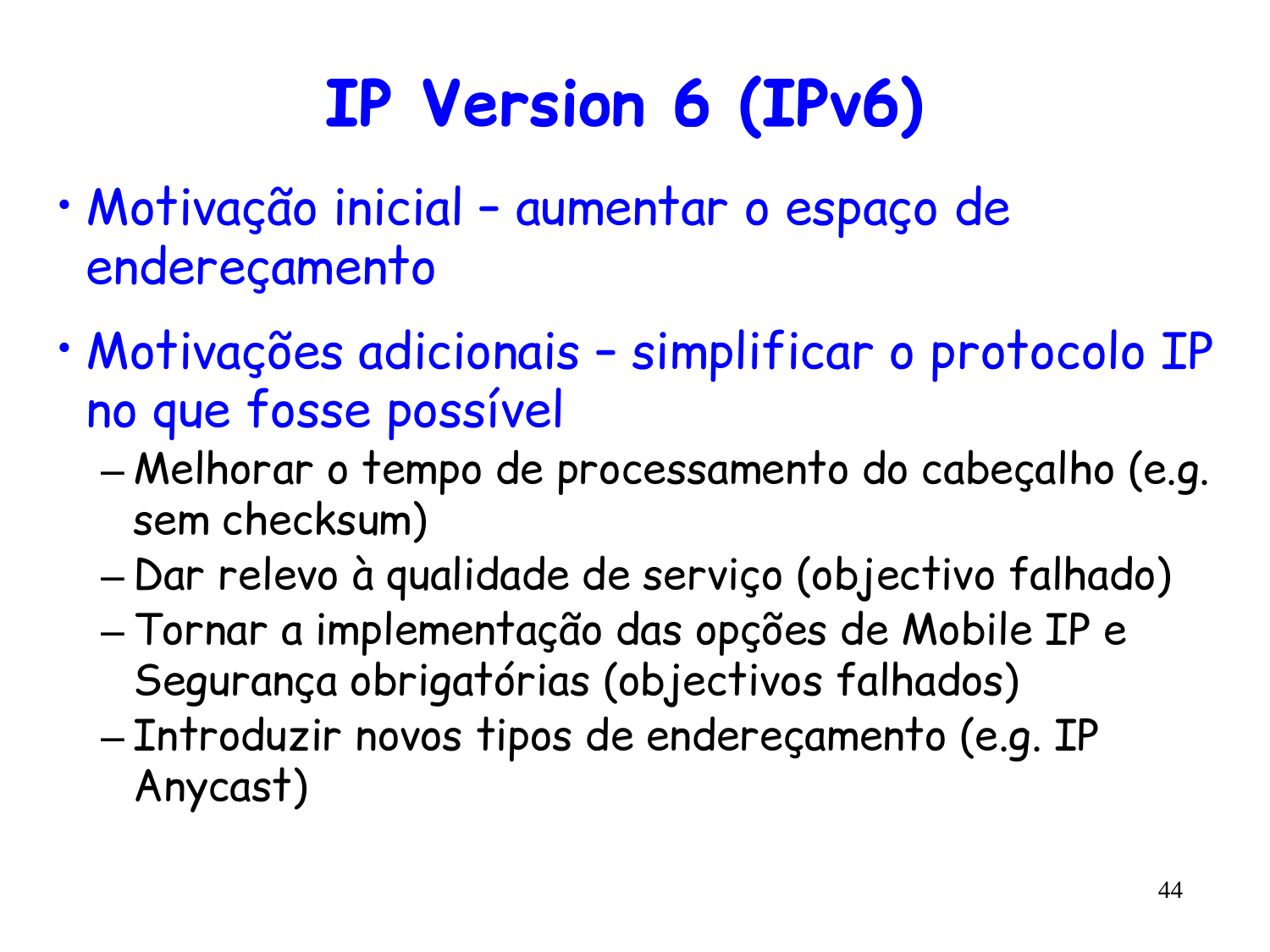

# IP Version 6 (IPv6)
Motivação inicial – aumentar o espaço de endereçamento
Motivações adicionais – simplificar o protocolo IP no que fosse possível
Melhorar o tempo de processamento do cabeçalho (e.g. sem checksum)
Dar relevo à qualidade de serviço (objectivo falhado)
Tornar a implementação das opções de Mobile IP e Segurança obrigatórias (objectivos falhados)
Introduzir novos tipos de endereçamento (e.g. IP Anycast)
44